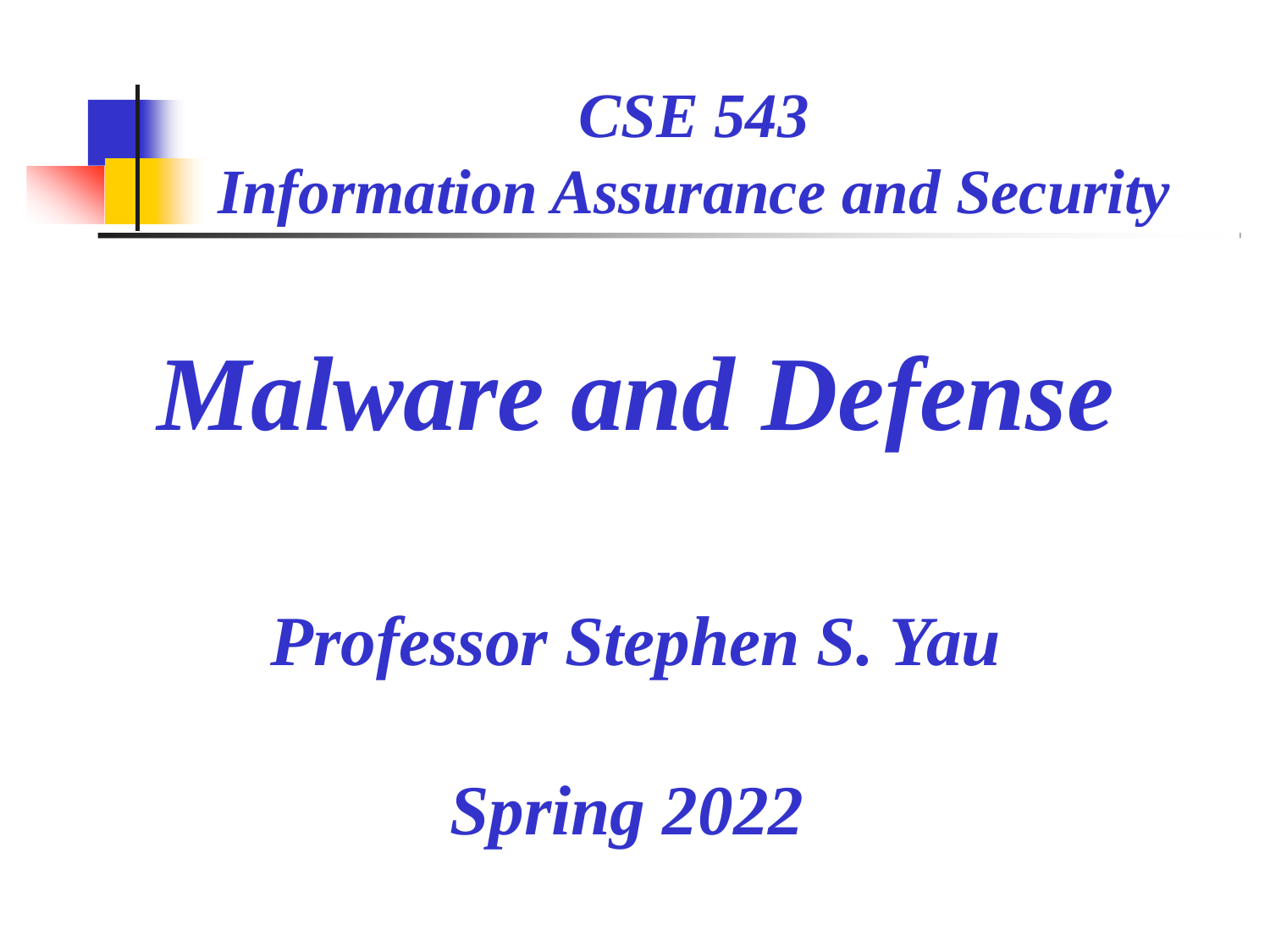

# CSE 543 Information Assurance and Security

Malware and Defense
Professor Stephen S. Yau

Spring 2022